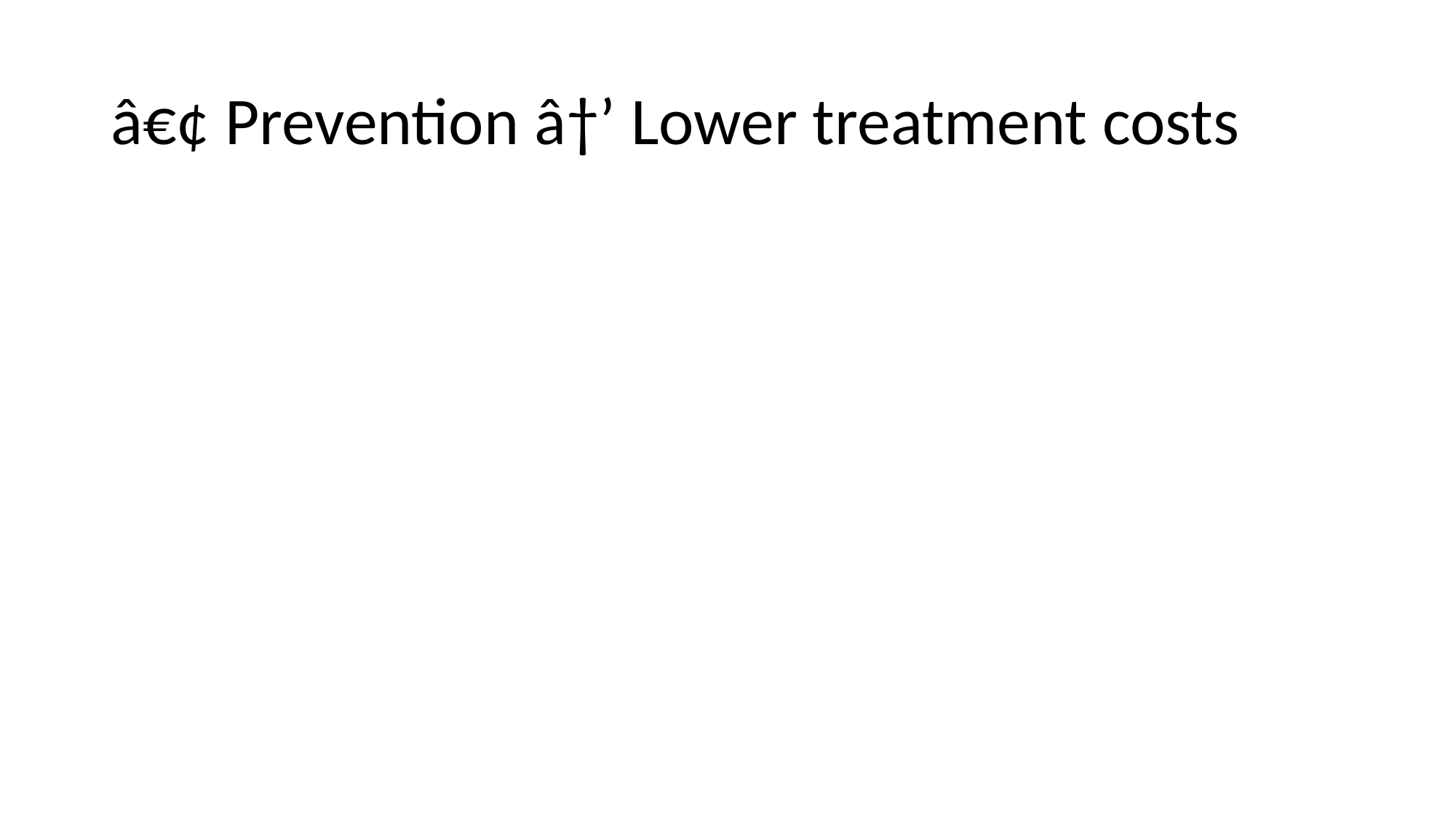

# â€¢ Prevention â†’ Lower treatment costs